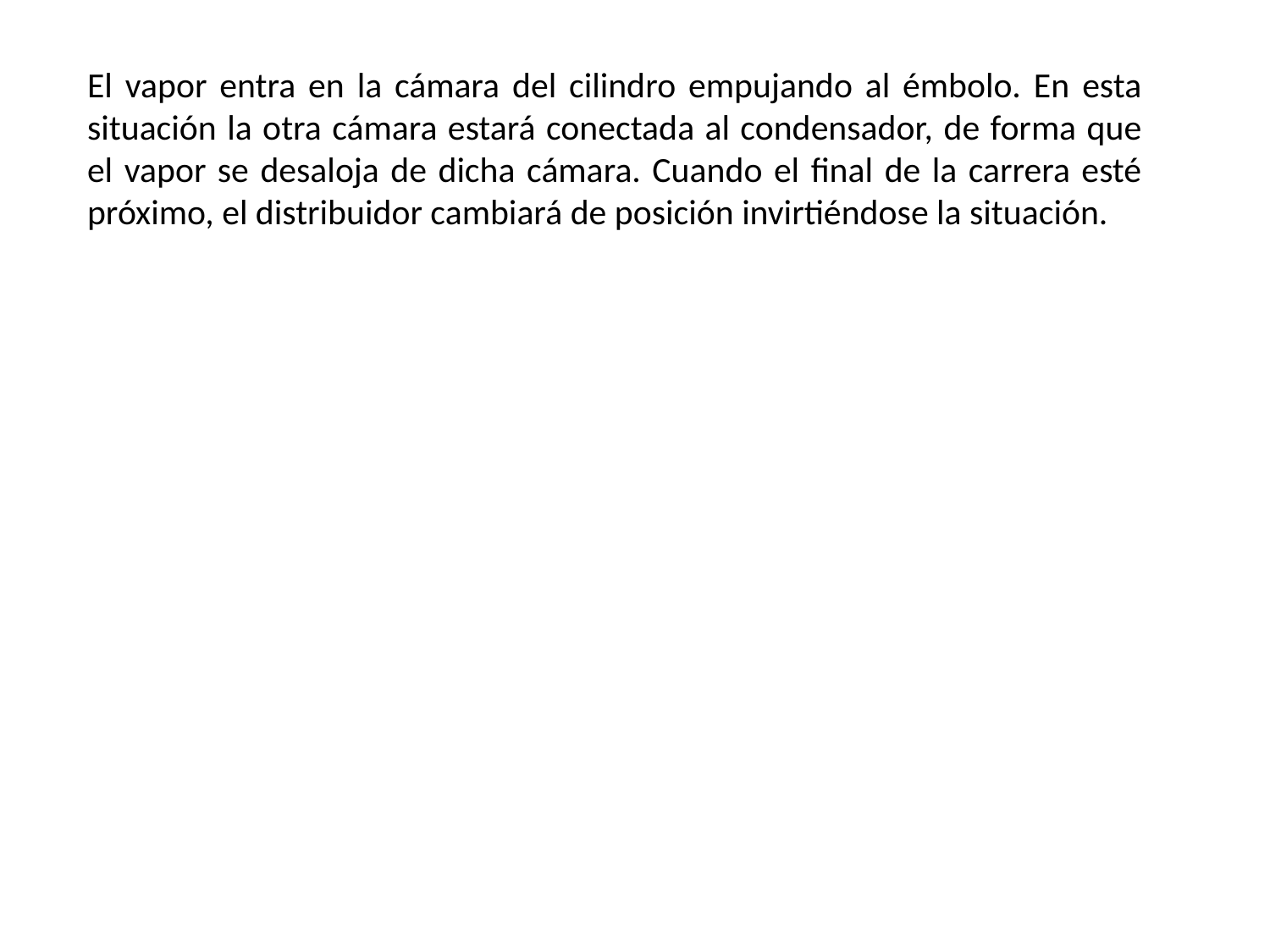

El vapor entra en la cámara del cilindro empujando al émbolo. En esta situación la otra cámara estará conectada al condensador, de forma que el vapor se desaloja de dicha cámara. Cuando el final de la carrera esté próximo, el distribuidor cambiará de posición invirtiéndose la situación.